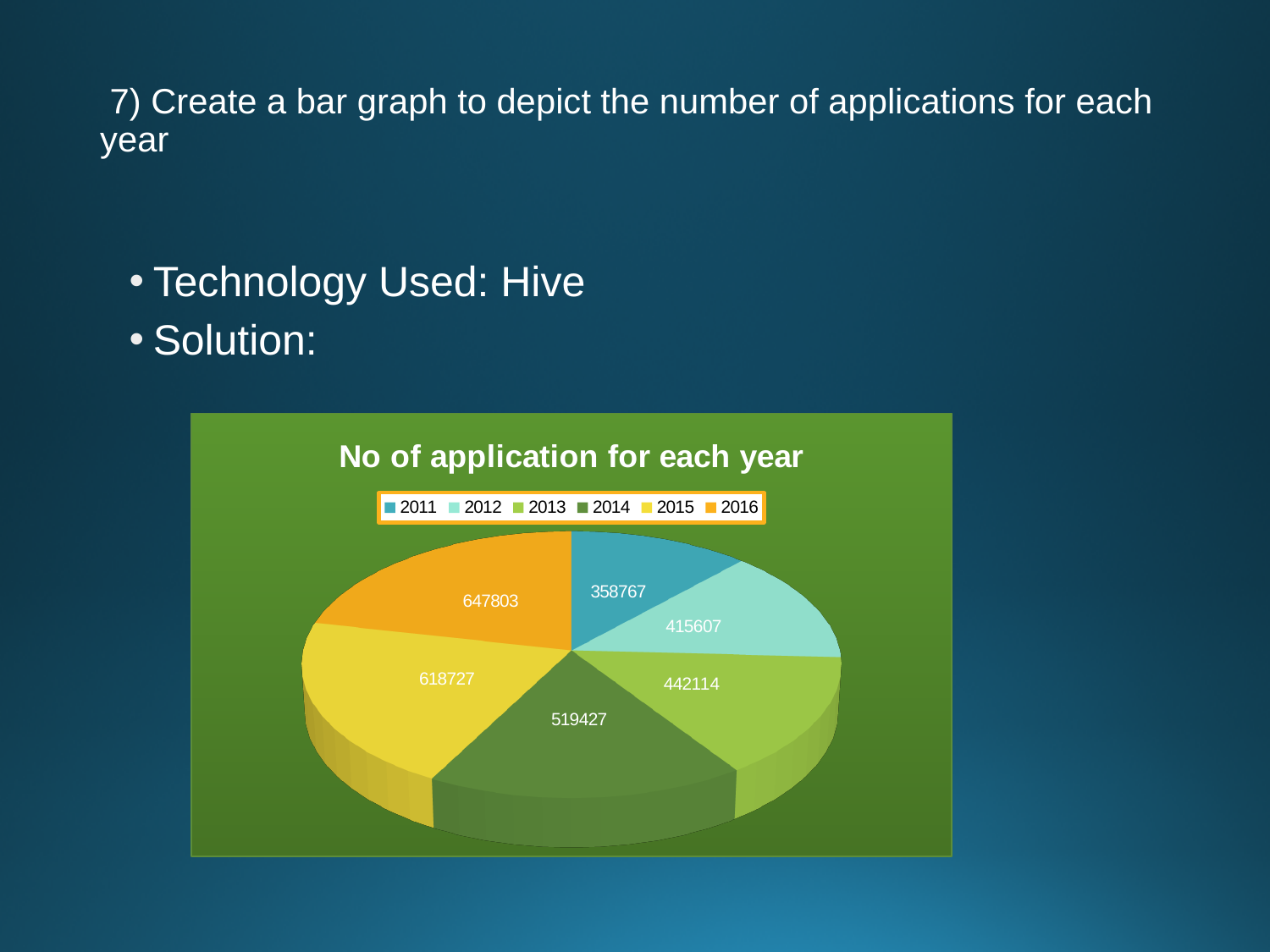

# 7) Create a bar graph to depict the number of applications for each year
Technology Used: Hive
Solution:

[unsupported chart]